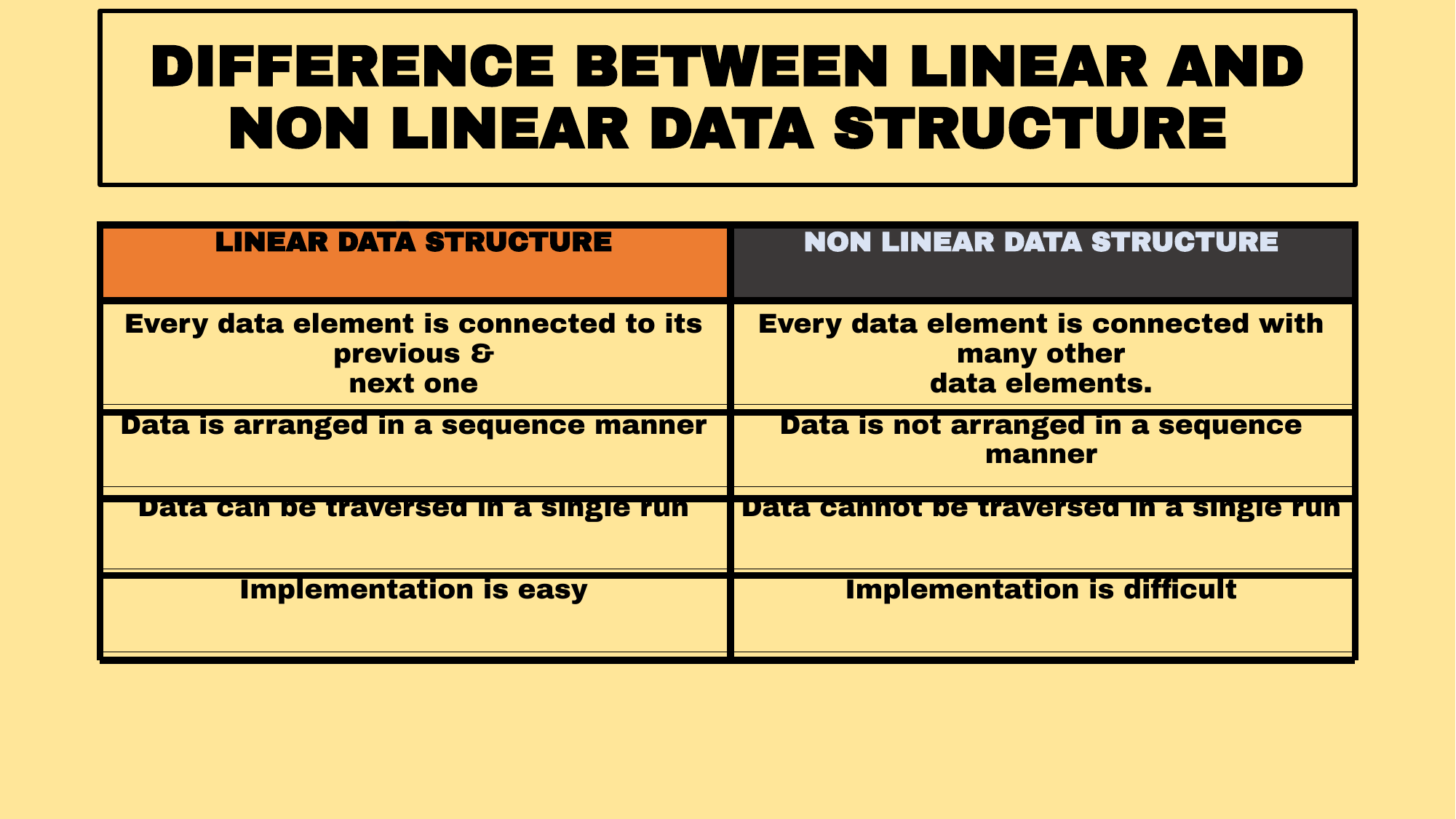

# DIFFERENCE BETWEEN LINEAR AND NON LINEAR DATA STRUCTURE
| LINEAR DATA STRUCTURE | NON LINEAR DATA STRUCTURE |
| --- | --- |
| Every data element is connected to its previous & next one | Every data element is connected with many other data elements. |
| Data is arranged in a sequence manner | Data is not arranged in a sequence manner |
| Data can be traversed in a single run | Data cannot be traversed in a single run |
| Implementation is easy | Implementation is difficult |